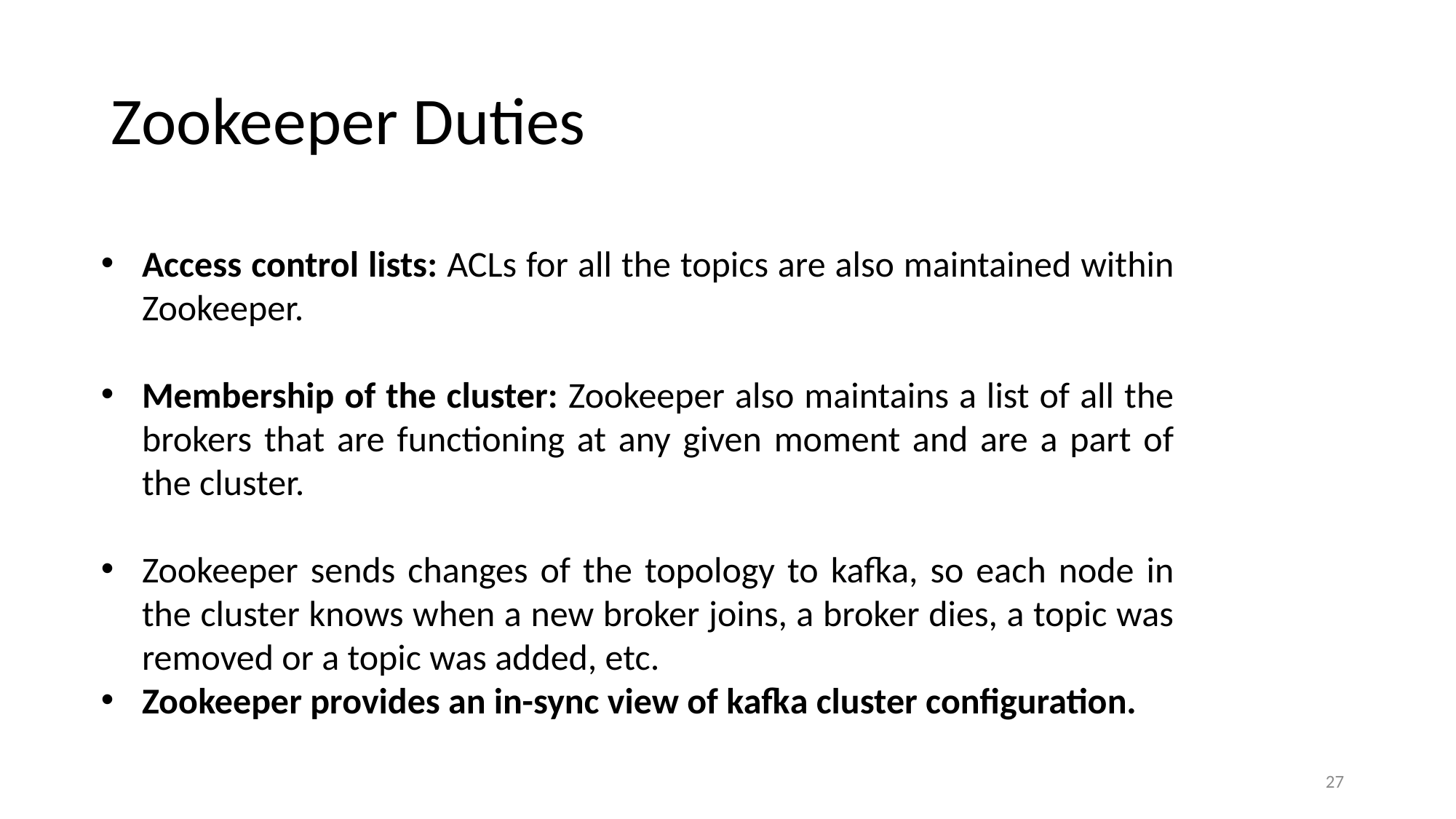

# Zookeeper Duties

Access control lists: ACLs for all the topics are also maintained within Zookeeper.

Membership of the cluster: Zookeeper also maintains a list of all the brokers that are functioning at any given moment and are a part of the cluster.

Zookeeper sends changes of the topology to kafka, so each node in the cluster knows when a new broker joins, a broker dies, a topic was removed or a topic was added, etc.
Zookeeper provides an in-sync view of kafka cluster configuration.

27